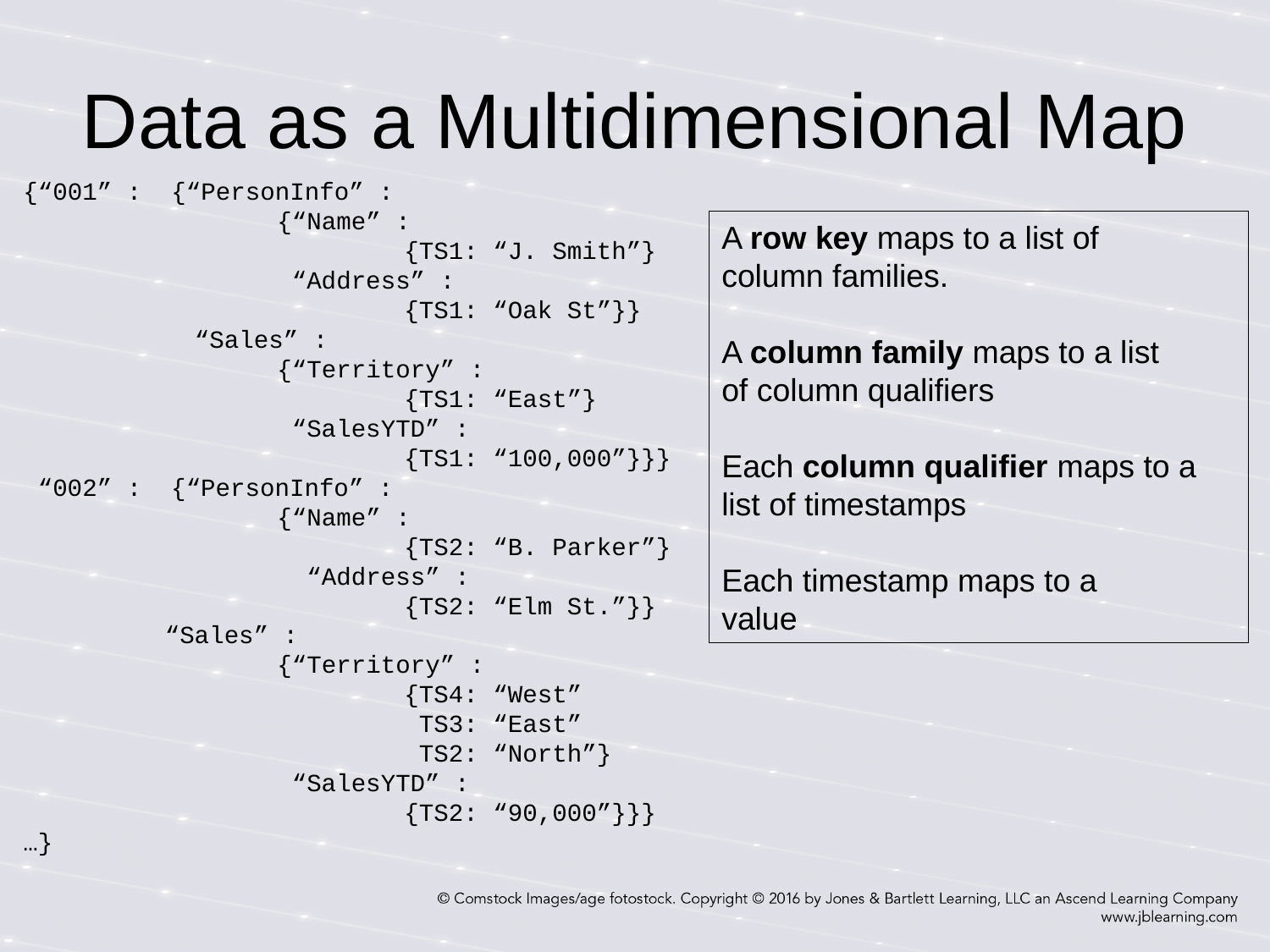

# Data as a Multidimensional Map
{“001” :  {“PersonInfo” :
		{“Name” :
			{TS1: “J. Smith”}
		 “Address” :
			{TS1: “Oak St”}}
	   “Sales” :
		{“Territory” :
			{TS1: “East”}
		 “SalesYTD” :
			{TS1: “100,000”}}}
 “002” :  {“PersonInfo” :
		{“Name” :
			{TS2: “B. Parker”}
		  “Address” :
			{TS2: “Elm St.”}}
	 “Sales” :
		{“Territory” :
			{TS4: “West”
			 TS3: “East”
			 TS2: “North”}
		 “SalesYTD” :
			{TS2: “90,000”}}}
…}

A row key maps to a list of
column families.

A column family maps to a list
of column qualifiers

Each column qualifier maps to a
list of timestamps

Each timestamp maps to a
value